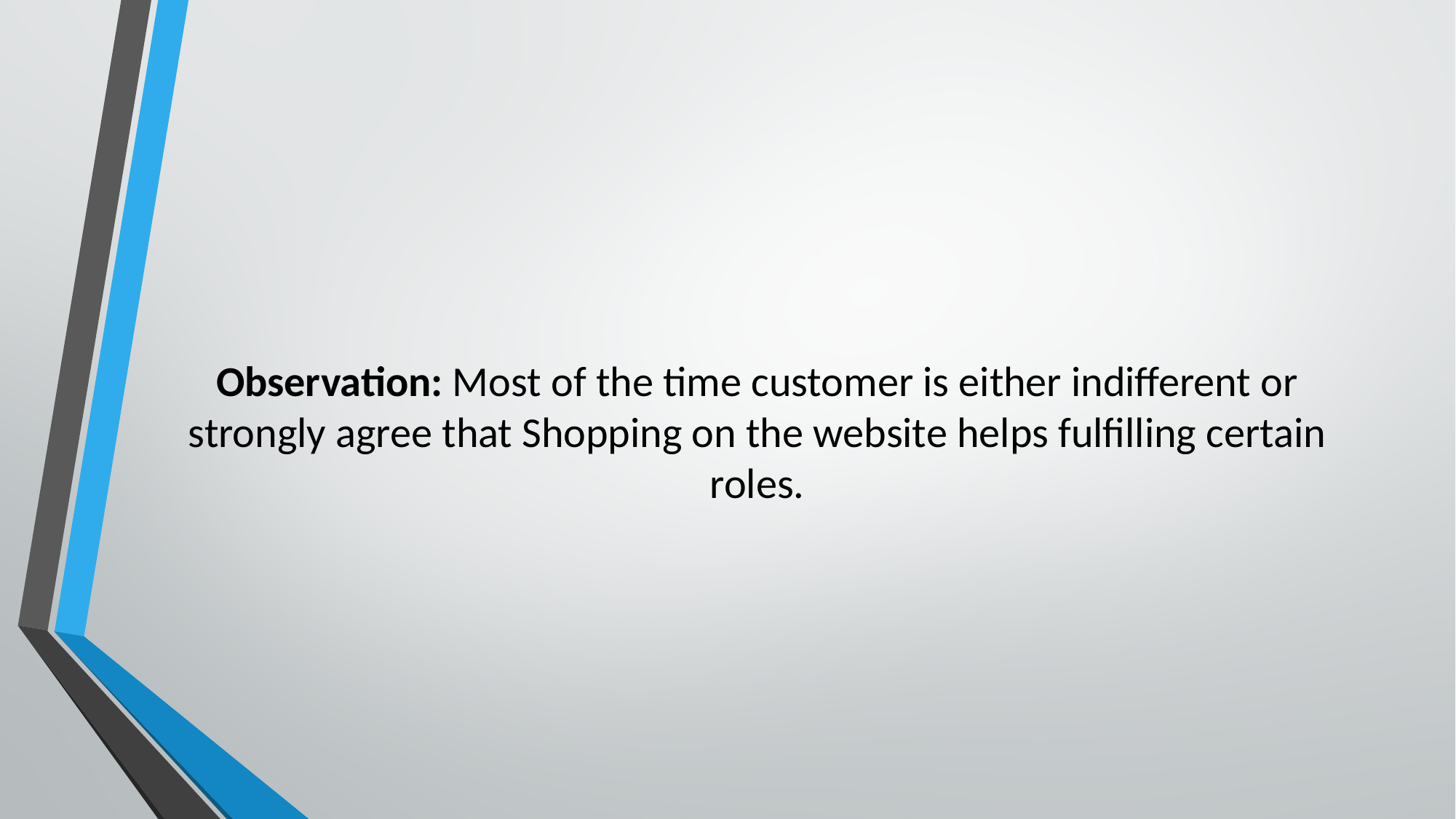

# Observation: Most of the time customer is either indifferent or strongly agree that Shopping on the website helps fulfilling certain roles.